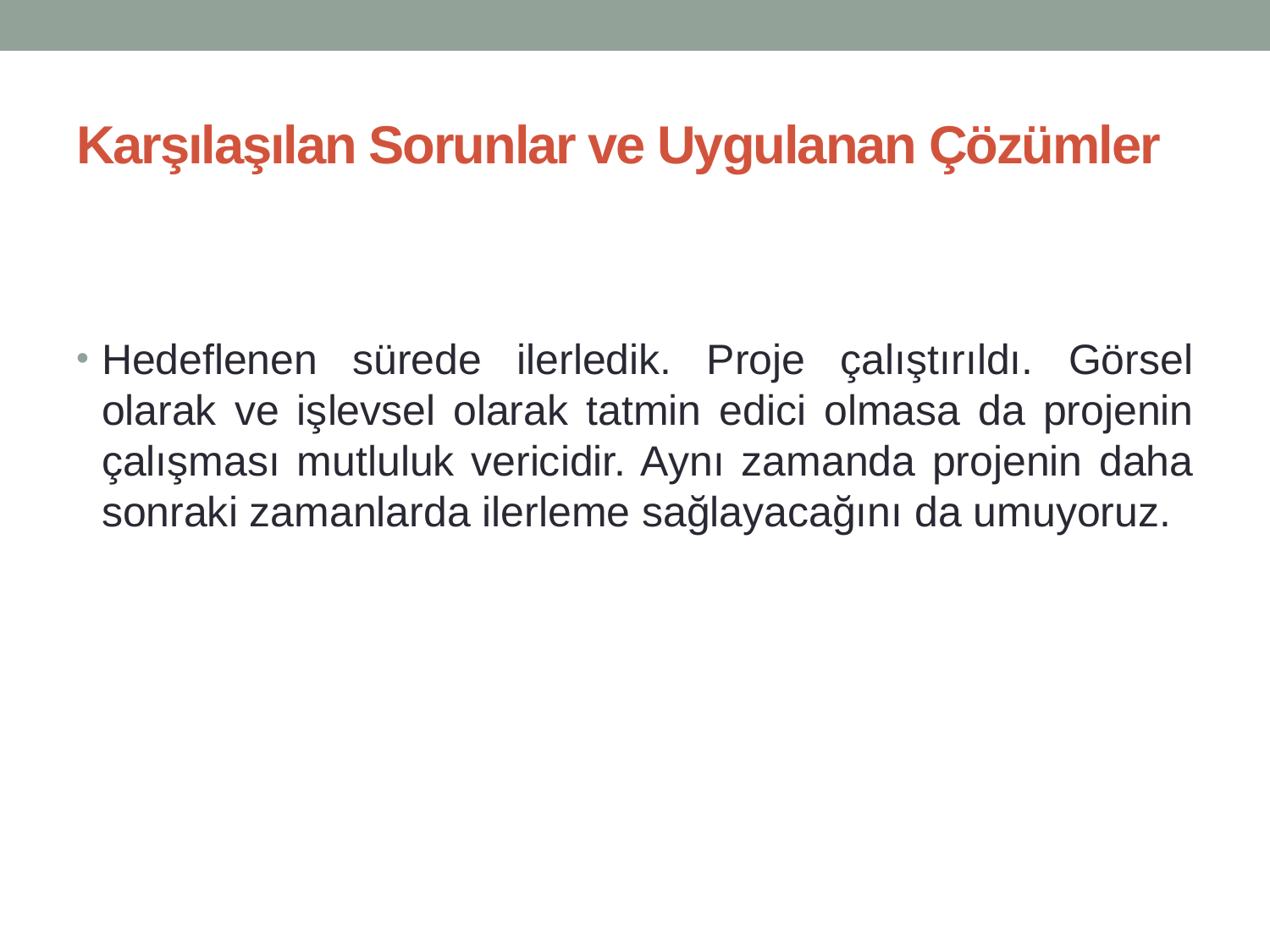

# Karşılaşılan Sorunlar ve Uygulanan Çözümler
Hedeflenen sürede ilerledik. Proje çalıştırıldı. Görsel olarak ve işlevsel olarak tatmin edici olmasa da projenin çalışması mutluluk vericidir. Aynı zamanda projenin daha sonraki zamanlarda ilerleme sağlayacağını da umuyoruz.